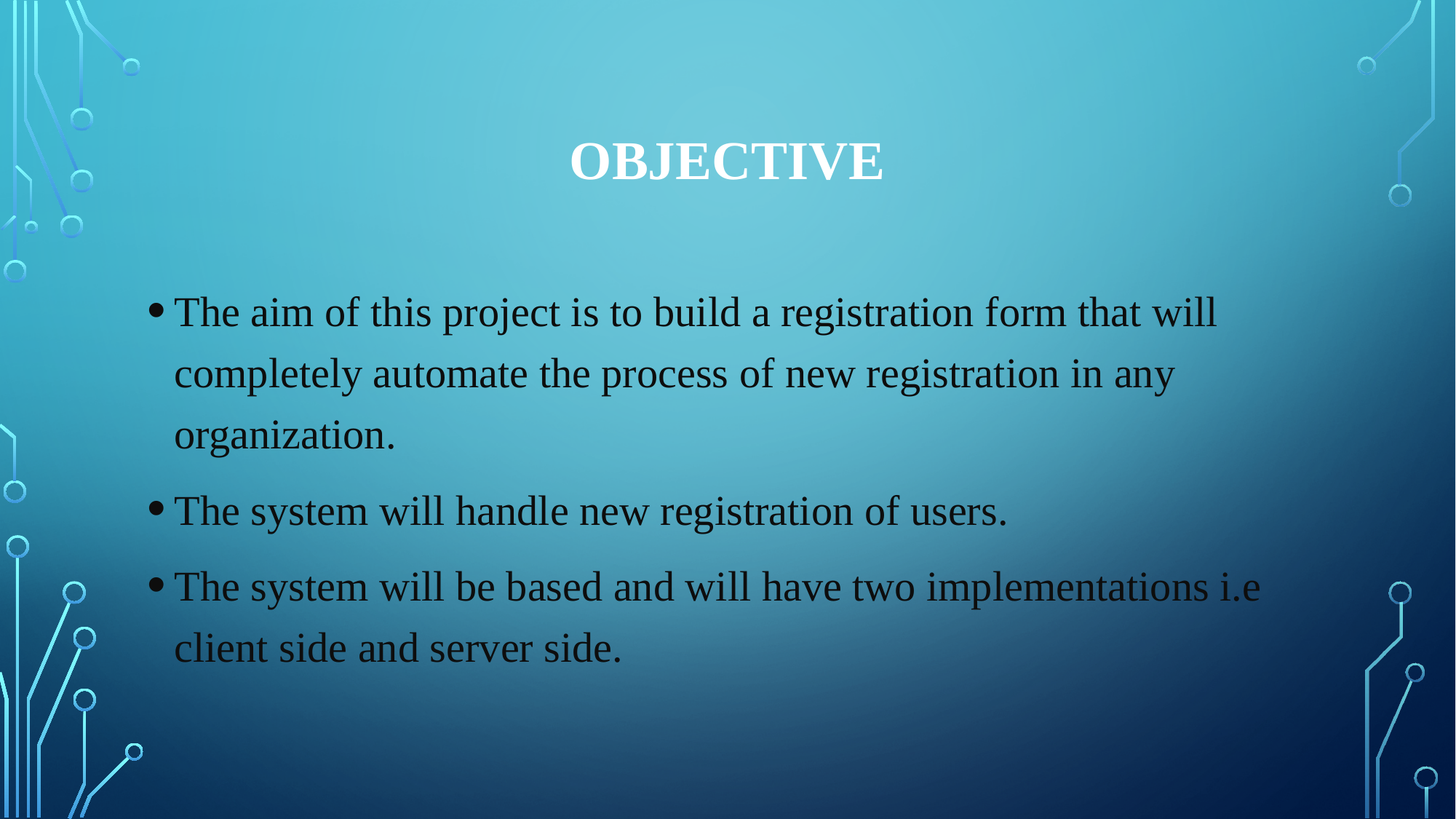

# OBJECTIVE
The aim of this project is to build a registration form that will completely automate the process of new registration in any organization.
The system will handle new registration of users.
The system will be based and will have two implementations i.e client side and server side.